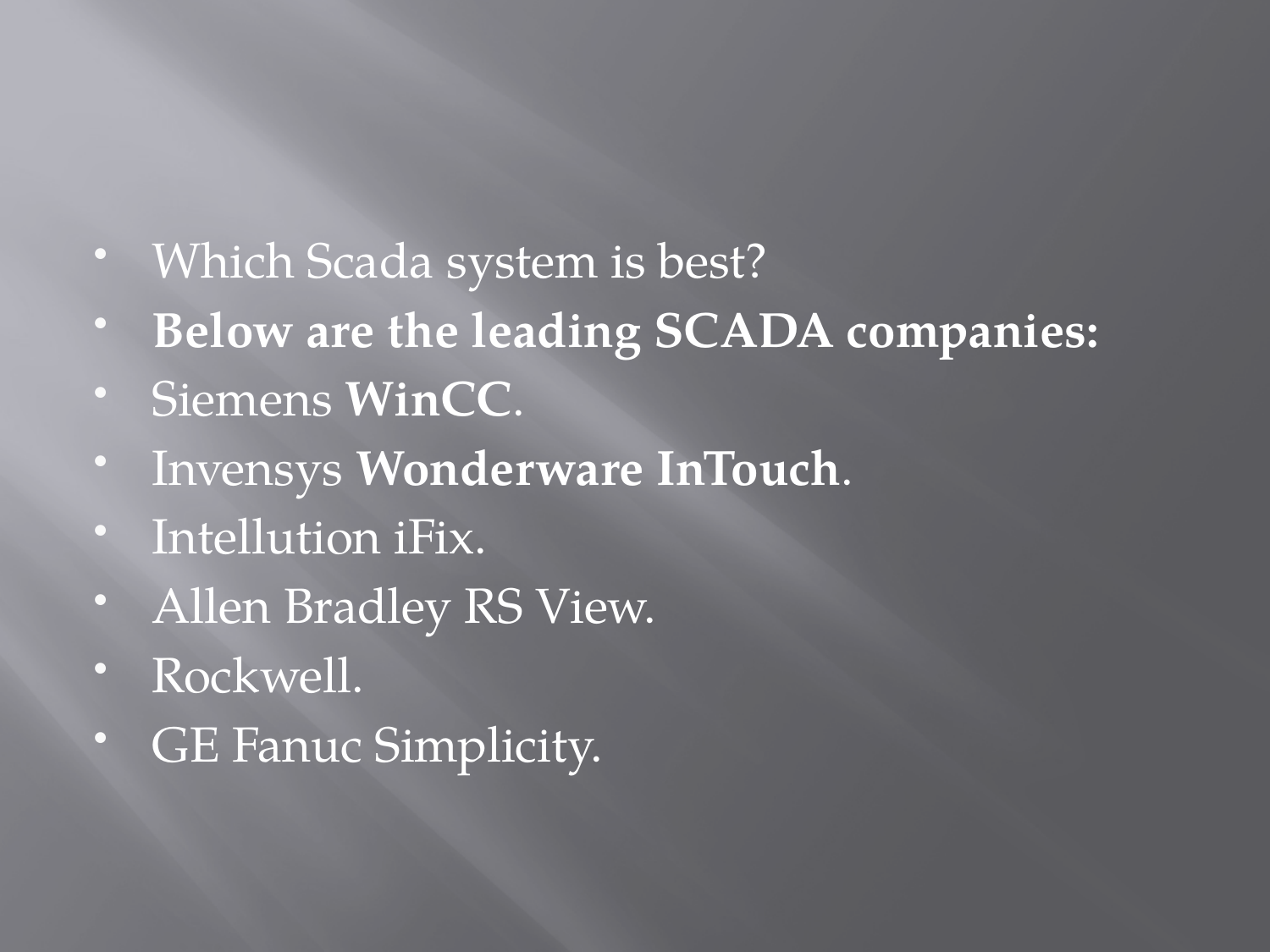

#
Which Scada system is best?
Below are the leading SCADA companies:
Siemens WinCC.
Invensys Wonderware InTouch.
Intellution iFix.
Allen Bradley RS View.
Rockwell.
GE Fanuc Simplicity.